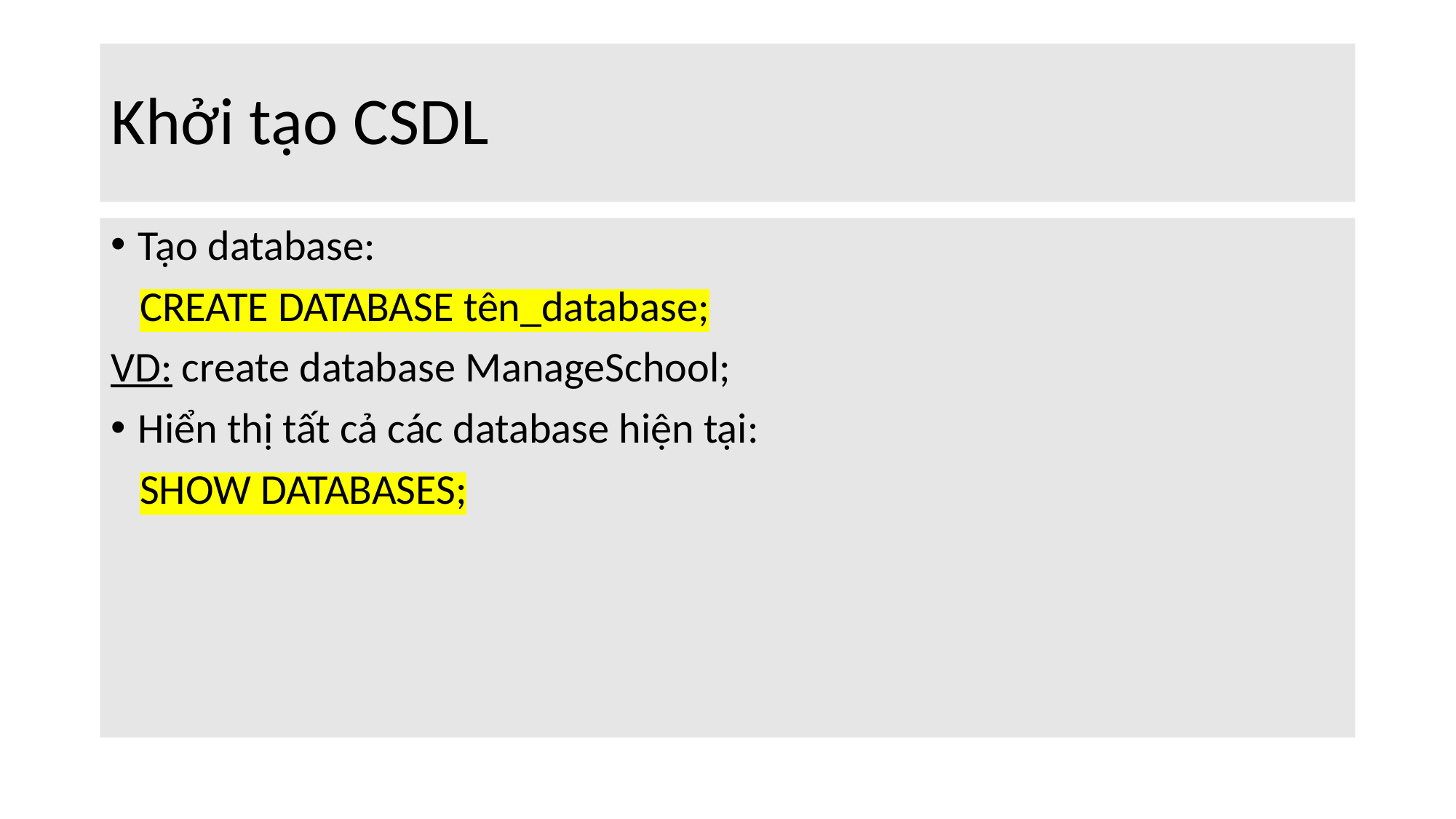

# Khởi tạo CSDL
Tạo database:
   CREATE DATABASE tên_database;
VD: create database ManageSchool;
Hiển thị tất cả các database hiện tại:
   SHOW DATABASES;